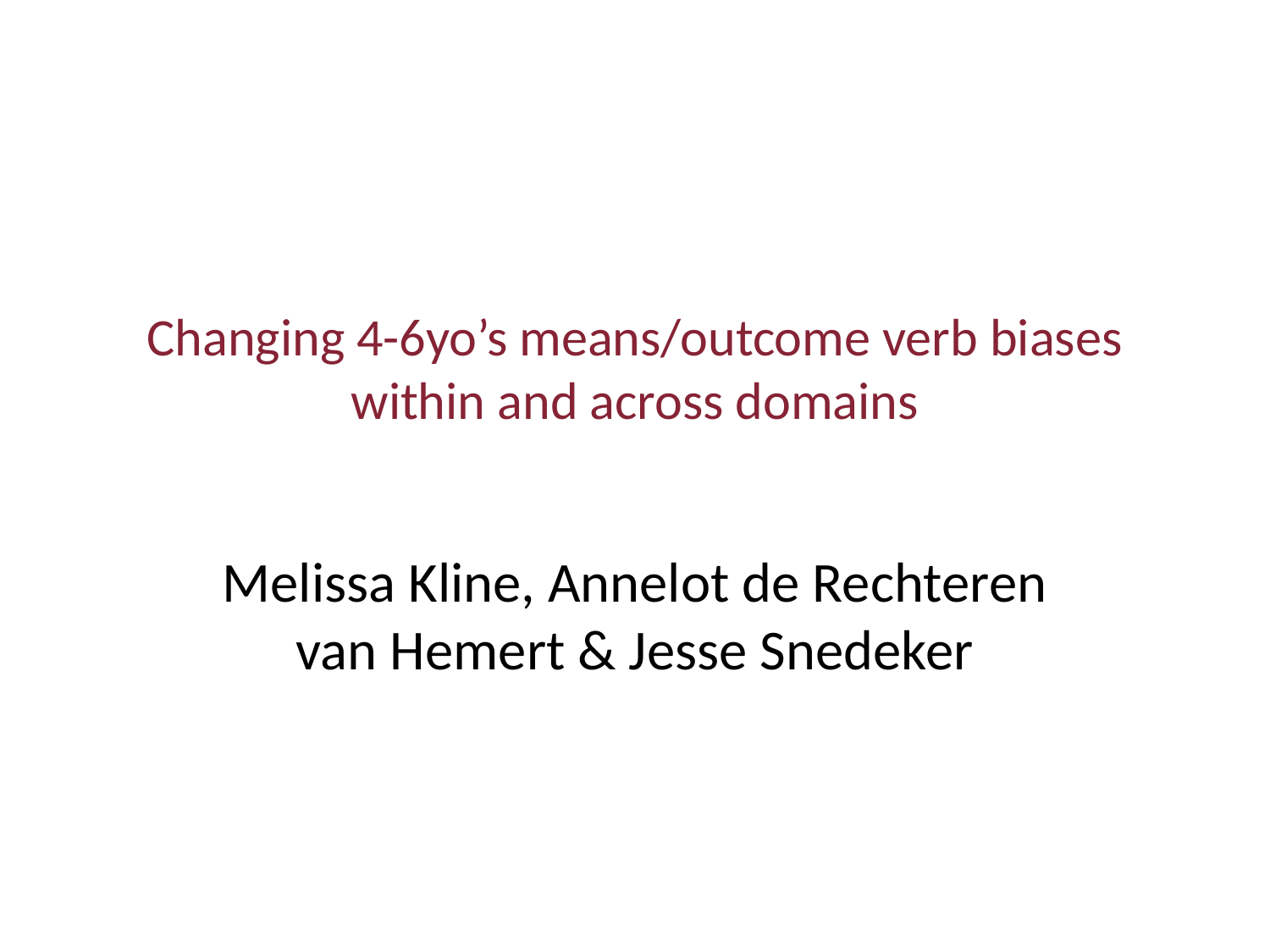

# Changing 4-6yo’s means/outcome verb biases within and across domains
Melissa Kline, Annelot de Rechteren van Hemert & Jesse Snedeker